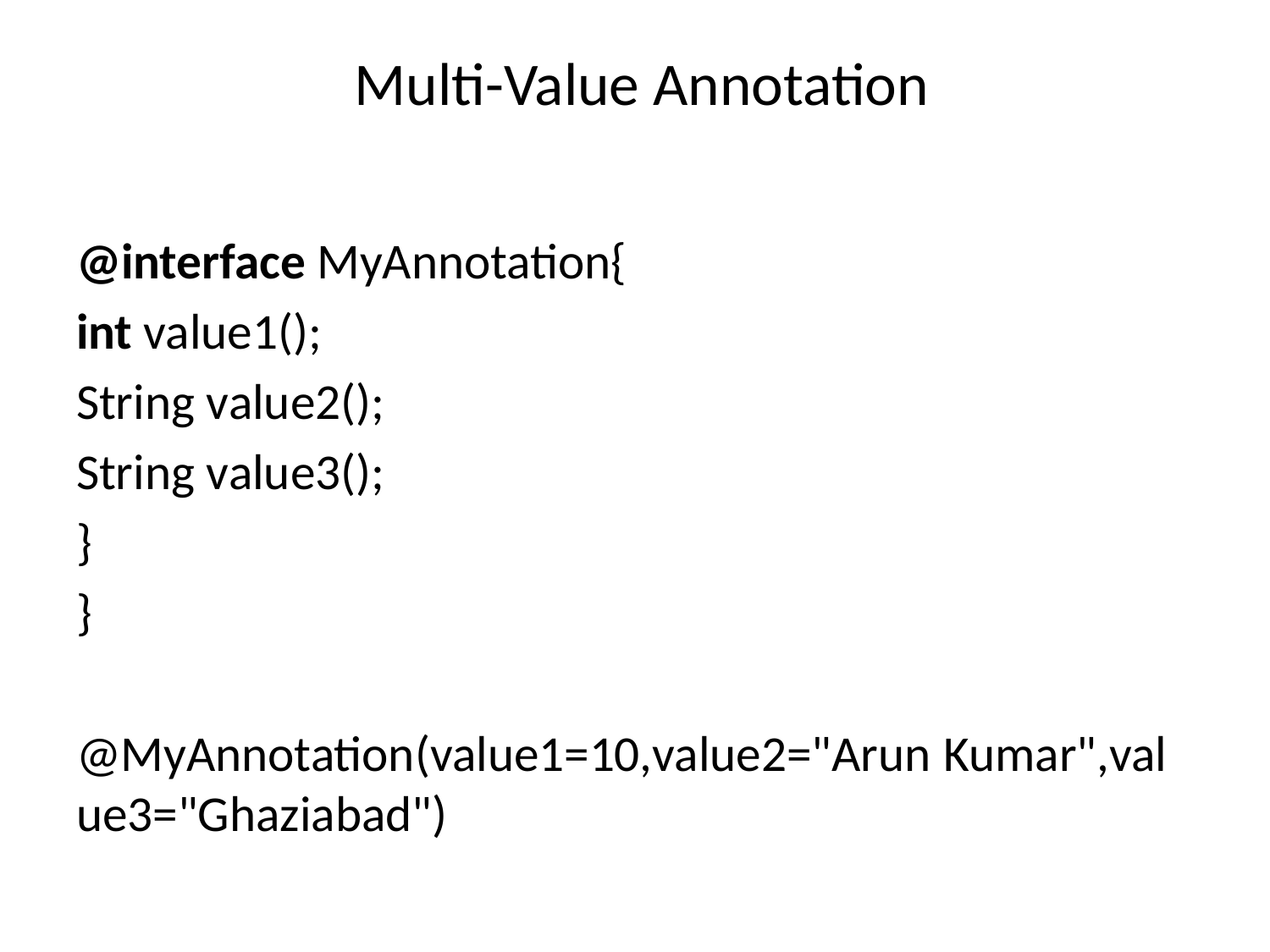

# Multi-Value Annotation
@interface MyAnnotation{
int value1();
String value2();
String value3();
}
}

@MyAnnotation(value1=10,value2="Arun Kumar",value3="Ghaziabad")